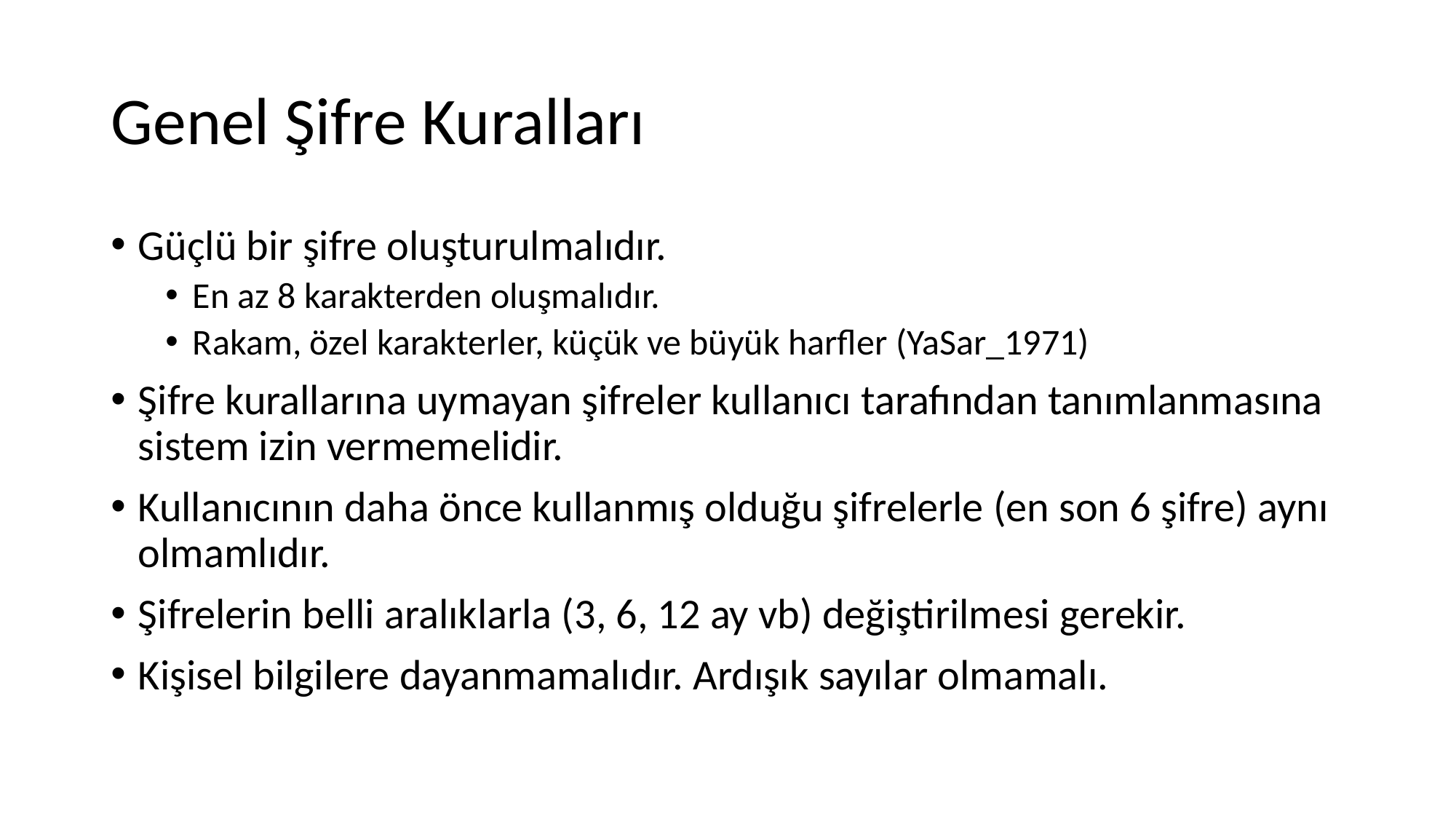

# Genel Şifre Kuralları
Güçlü bir şifre oluşturulmalıdır.
En az 8 karakterden oluşmalıdır.
Rakam, özel karakterler, küçük ve büyük harfler (YaSar_1971)
Şifre kurallarına uymayan şifreler kullanıcı tarafından tanımlanmasına sistem izin vermemelidir.
Kullanıcının daha önce kullanmış olduğu şifrelerle (en son 6 şifre) aynı olmamlıdır.
Şifrelerin belli aralıklarla (3, 6, 12 ay vb) değiştirilmesi gerekir.
Kişisel bilgilere dayanmamalıdır. Ardışık sayılar olmamalı.